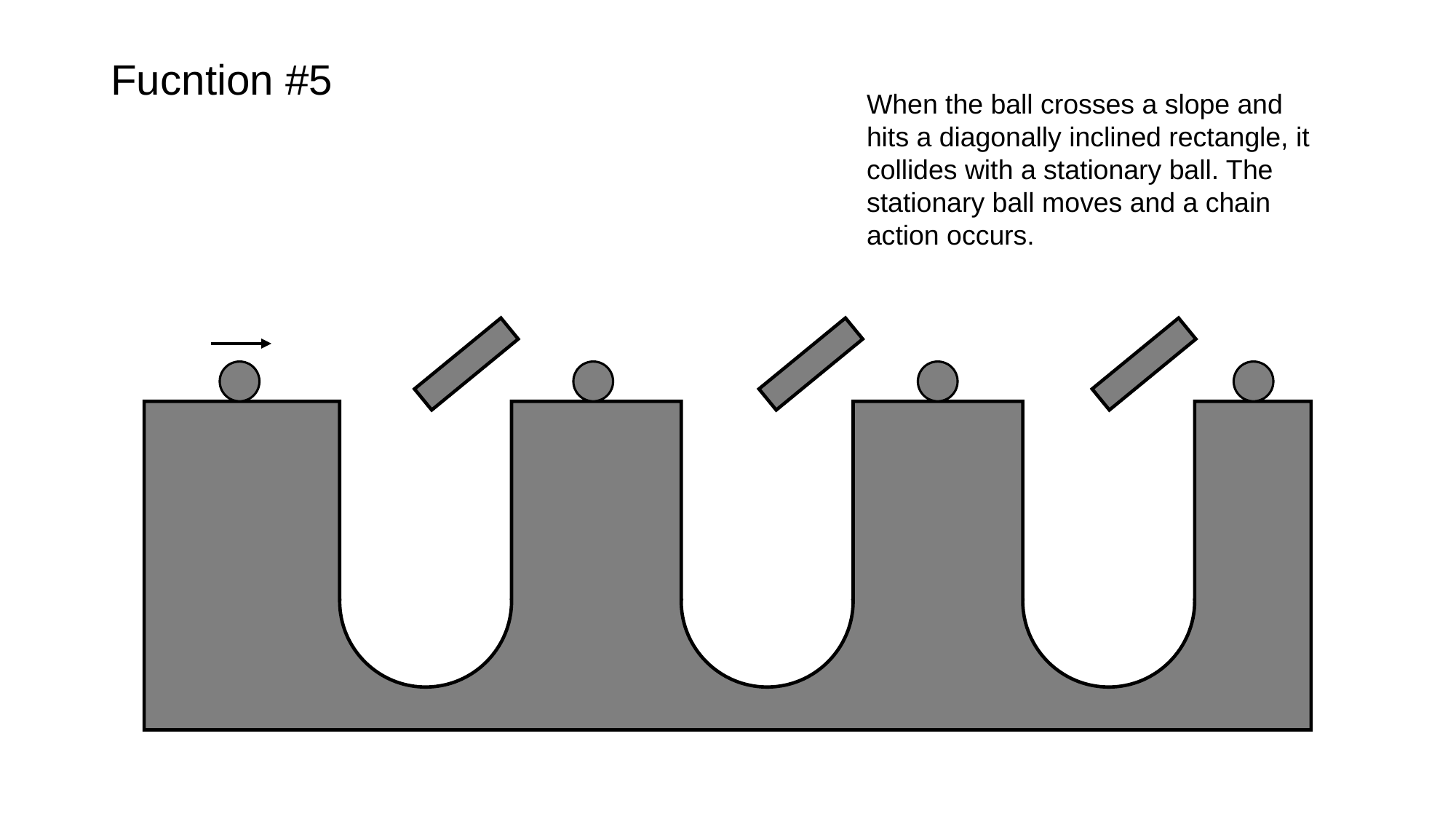

# Fucntion #5
When the ball crosses a slope and hits a diagonally inclined rectangle, it collides with a stationary ball. The stationary ball moves and a chain action occurs.